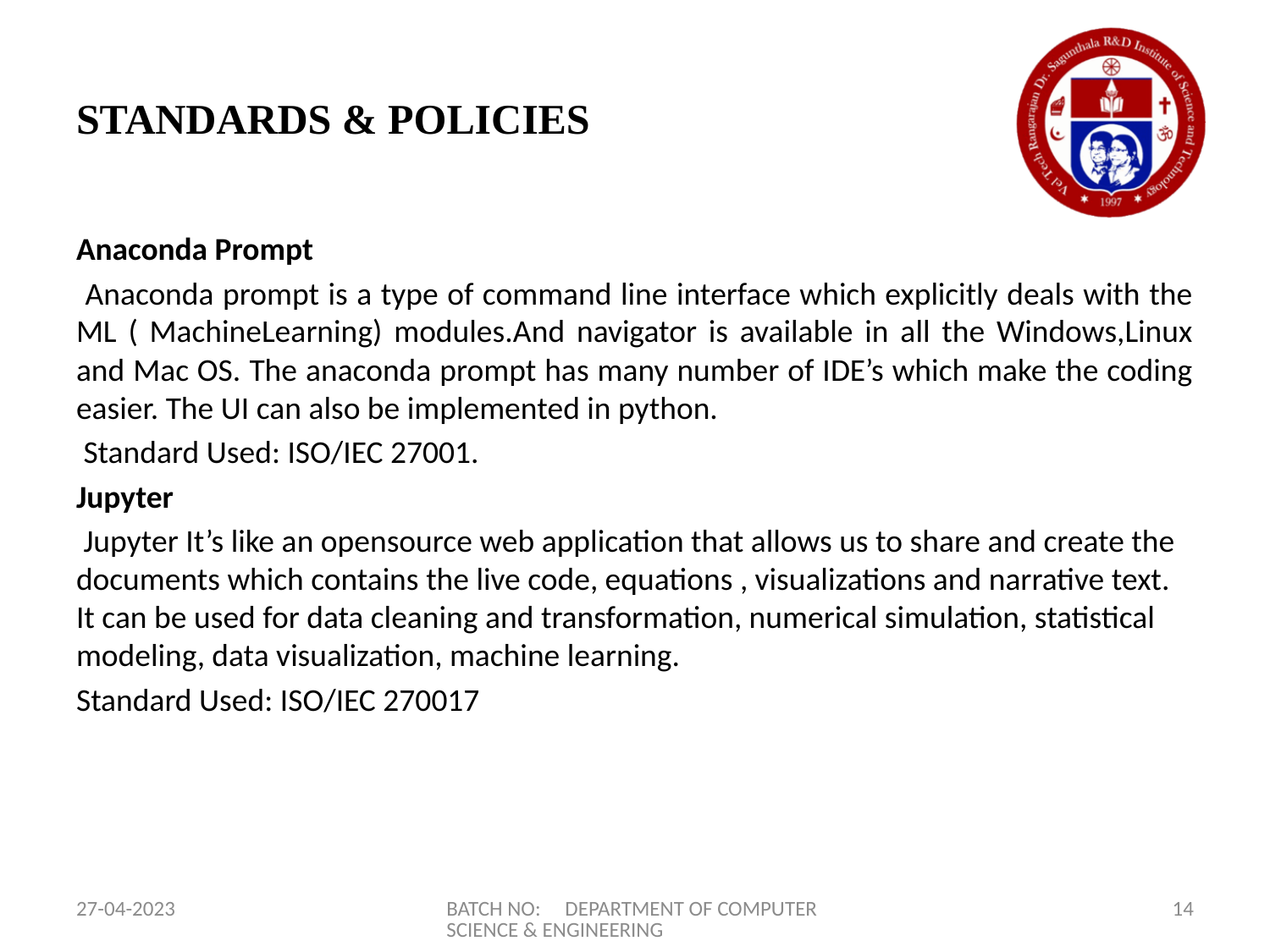

# STANDARDS & POLICIES
Anaconda Prompt
 Anaconda prompt is a type of command line interface which explicitly deals with the ML ( MachineLearning) modules.And navigator is available in all the Windows,Linux and Mac OS. The anaconda prompt has many number of IDE’s which make the coding easier. The UI can also be implemented in python.
 Standard Used: ISO/IEC 27001.
Jupyter
 Jupyter It’s like an opensource web application that allows us to share and create the documents which contains the live code, equations , visualizations and narrative text. It can be used for data cleaning and transformation, numerical simulation, statistical modeling, data visualization, machine learning.
Standard Used: ISO/IEC 270017
27-04-2023
BATCH NO:     DEPARTMENT OF COMPUTER SCIENCE & ENGINEERING
14